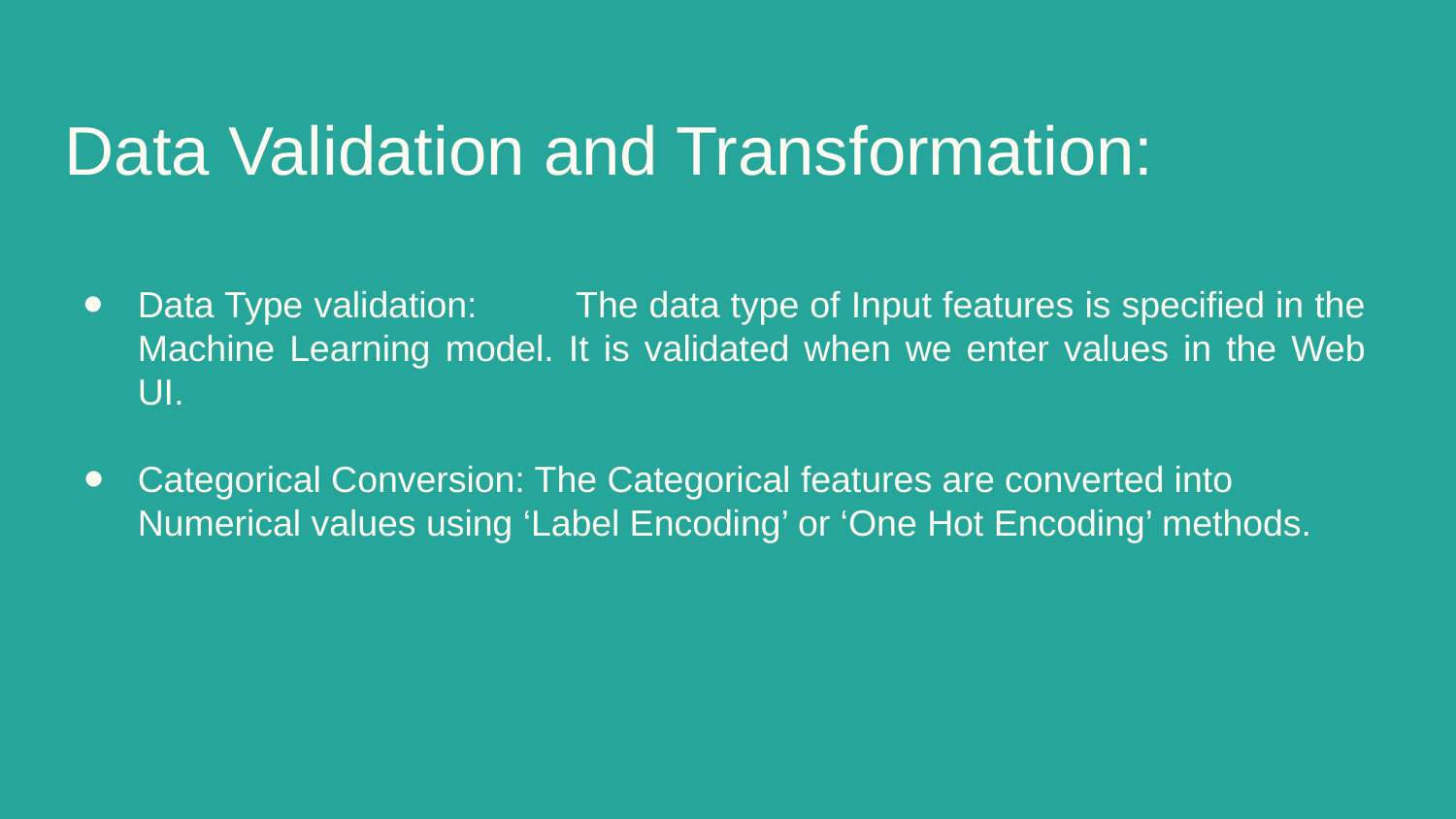

# Data Validation and Transformation:

Data Type validation:	The data type of Input features is specified in the Machine Learning model. It is validated when we enter values in the Web UI.

Categorical Conversion: The Categorical features are converted into Numerical values using ‘Label Encoding’ or ‘One Hot Encoding’ methods.